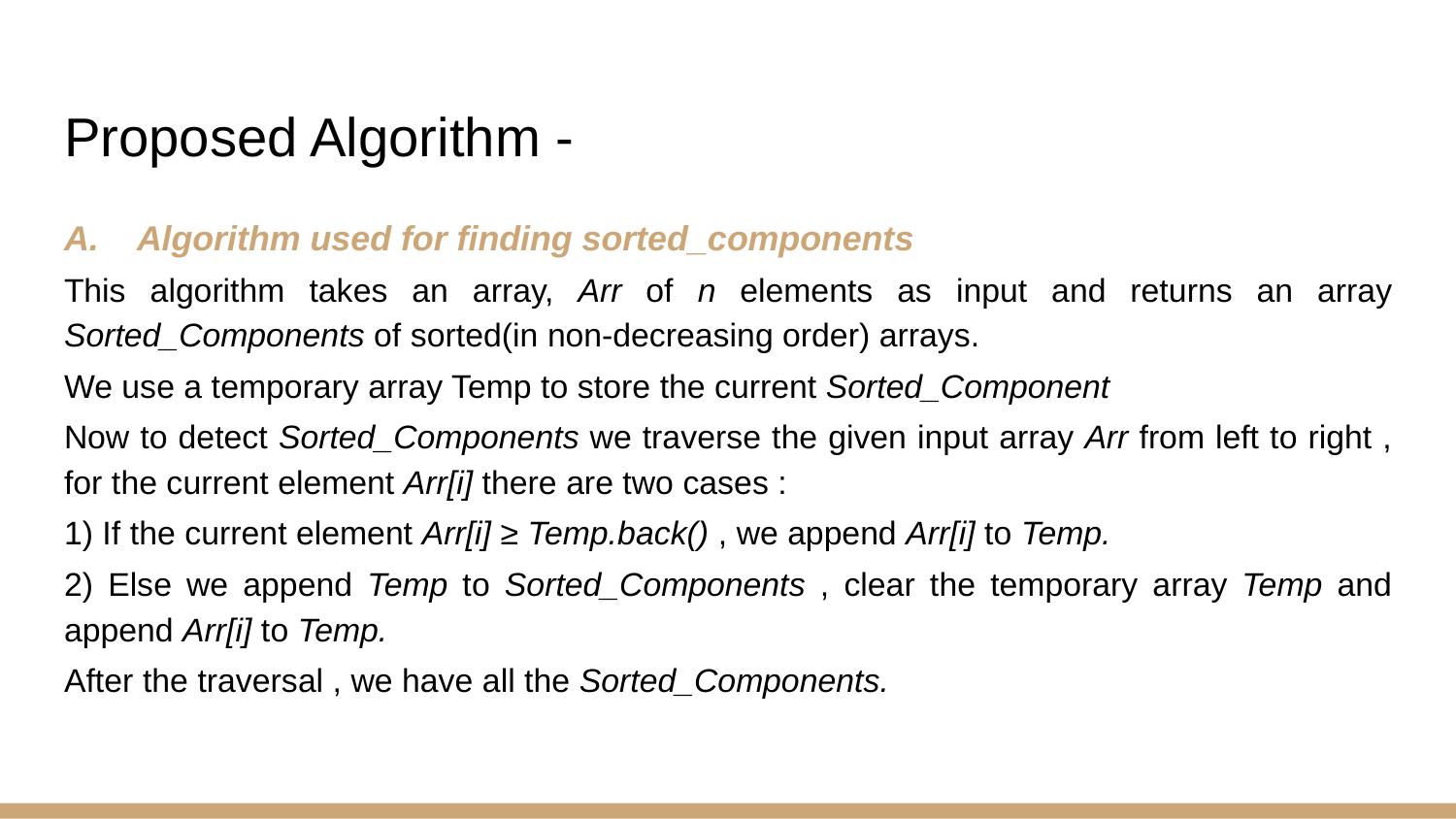

# Proposed Algorithm -
Algorithm used for finding sorted_components
This algorithm takes an array, Arr of n elements as input and returns an array Sorted_Components of sorted(in non-decreasing order) arrays.
We use a temporary array Temp to store the current Sorted_Component
Now to detect Sorted_Components we traverse the given input array Arr from left to right , for the current element Arr[i] there are two cases :
1) If the current element Arr[i] ≥ Temp.back() , we append Arr[i] to Temp.
2) Else we append Temp to Sorted_Components , clear the temporary array Temp and append Arr[i] to Temp.
After the traversal , we have all the Sorted_Components.